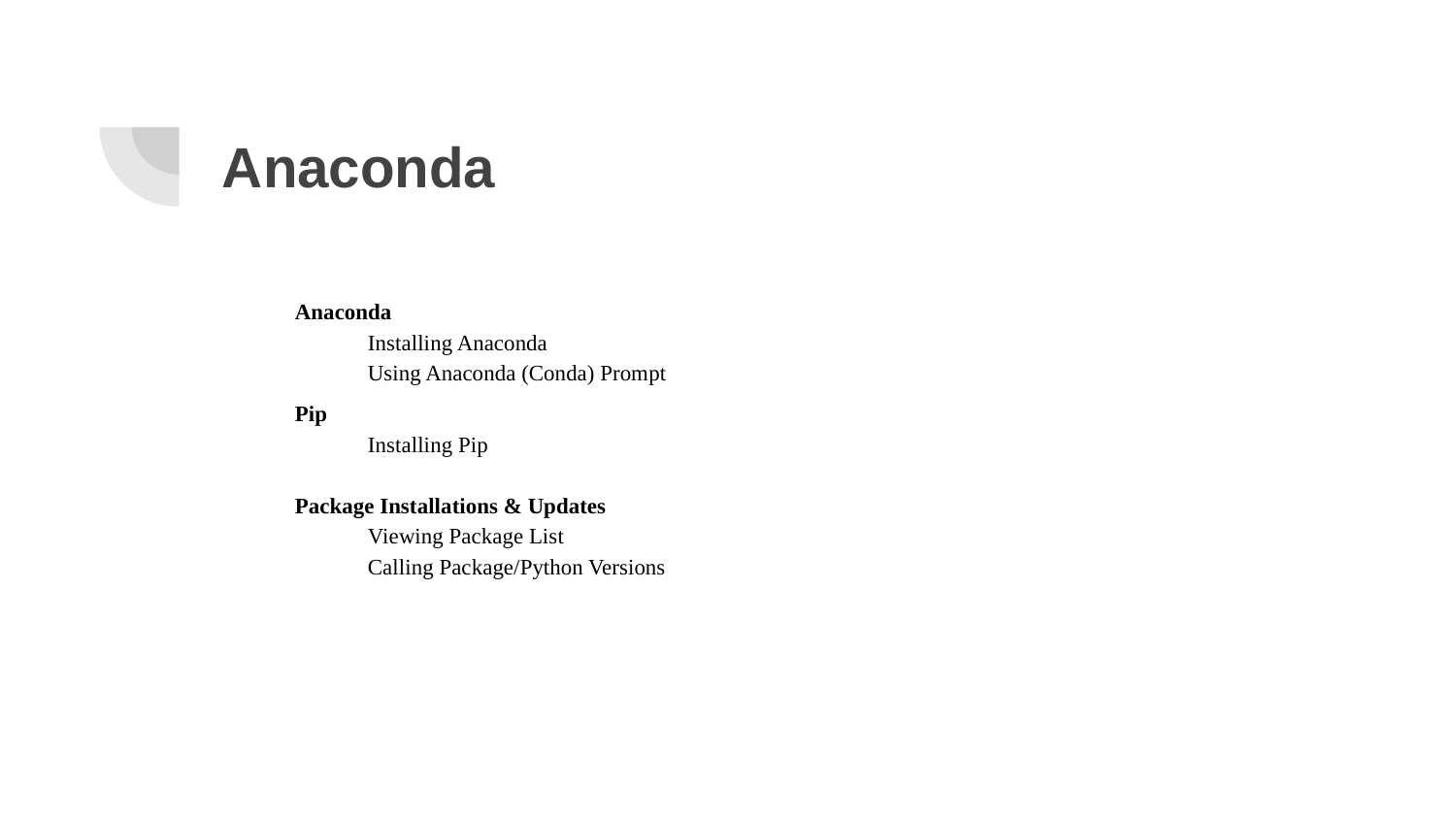

# Anaconda
Anaconda
Installing Anaconda
Using Anaconda (Conda) Prompt
Pip
Installing Pip

Package Installations & Updates
Viewing Package List
Calling Package/Python Versions